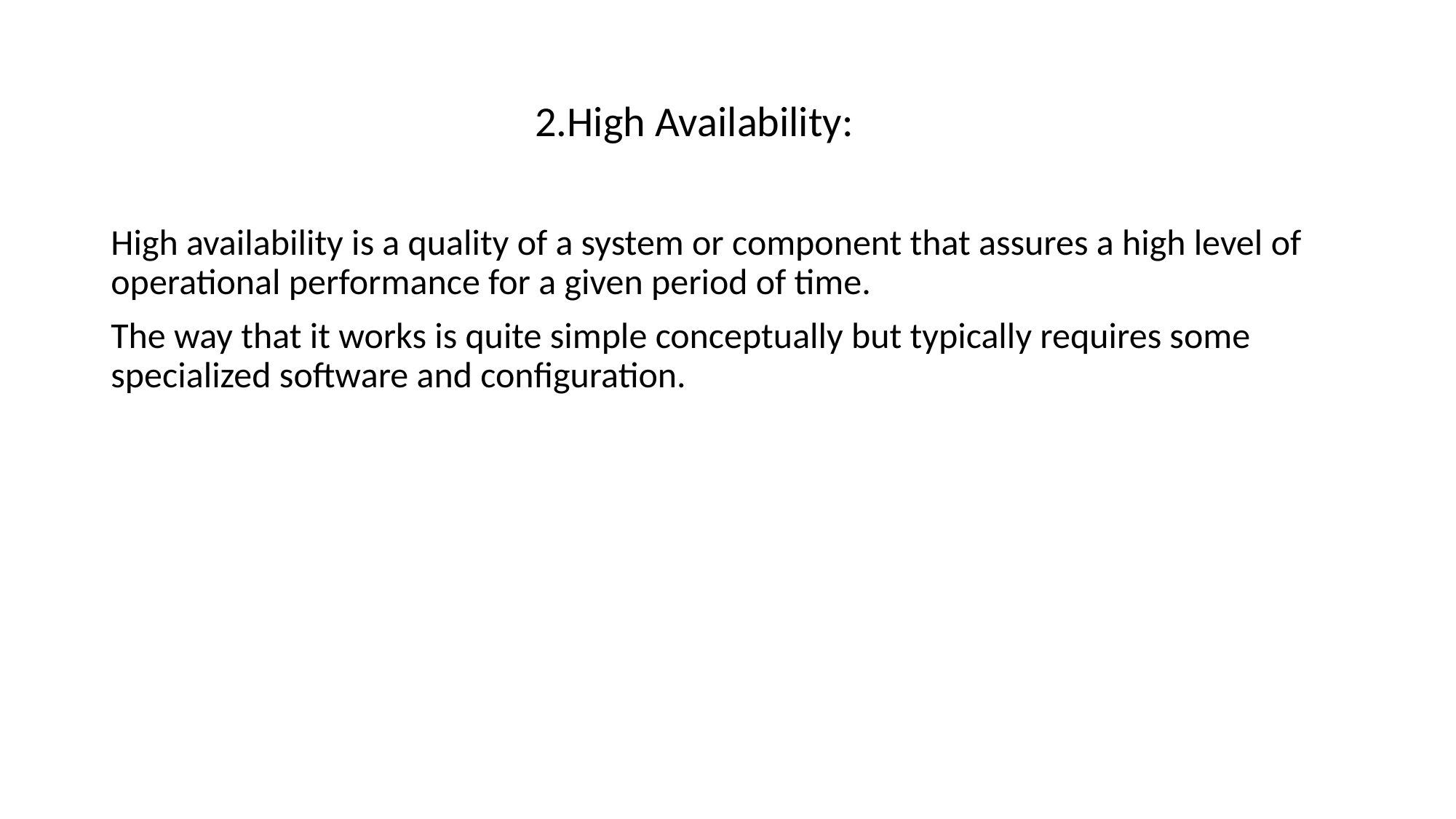

# 2.High Availability:
High availability is a quality of a system or component that assures a high level of operational performance for a given period of time.
The way that it works is quite simple conceptually but typically requires some specialized software and configuration.